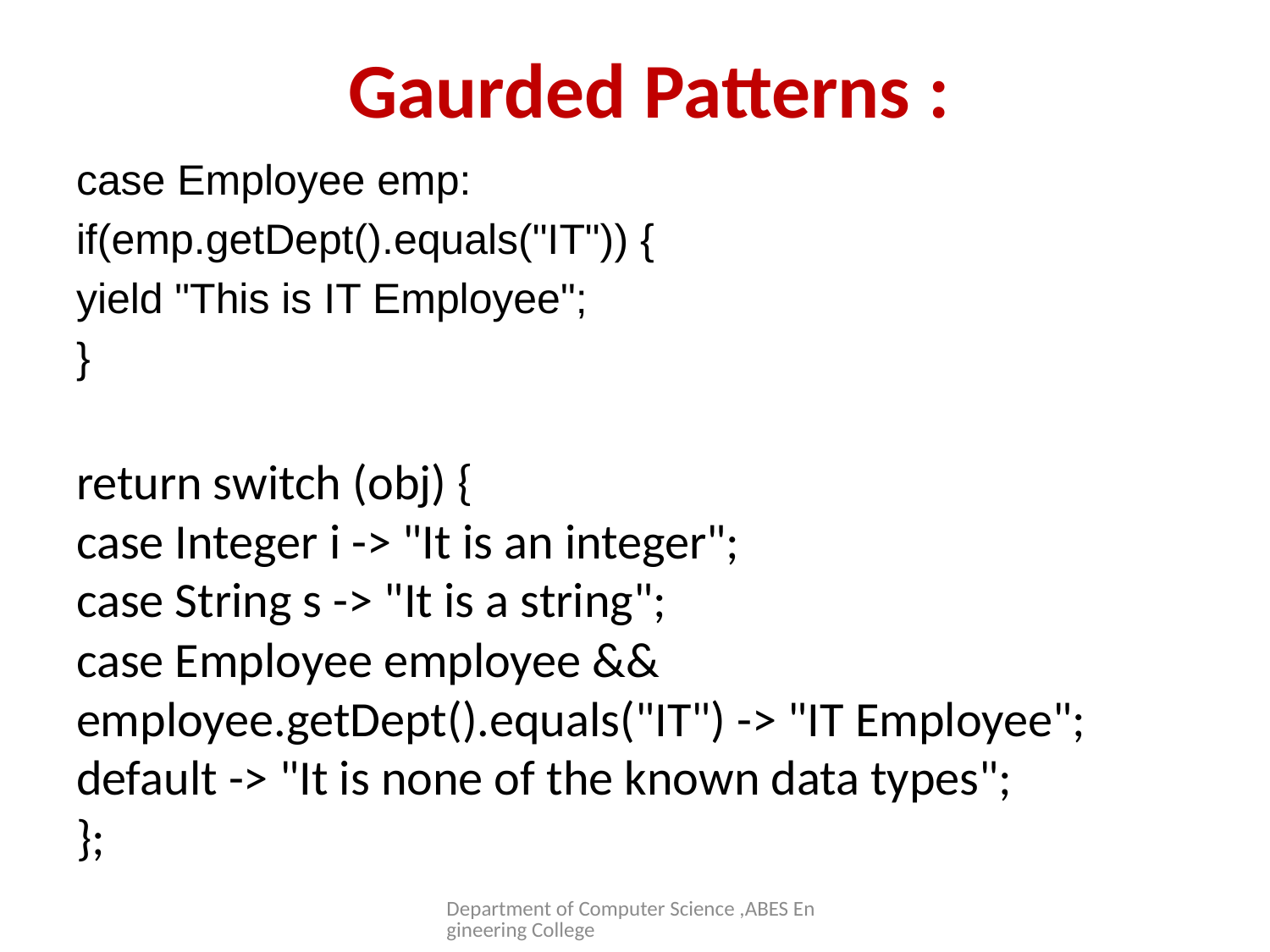

# Gaurded Patterns :
case Employee emp:
if(emp.getDept().equals("IT")) {
yield "This is IT Employee";
}

return switch (obj) {
case Integer i -> "It is an integer";
case String s -> "It is a string";
case Employee employee && employee.getDept().equals("IT") -> "IT Employee";
default -> "It is none of the known data types";
};
Department of Computer Science ,ABES Engineering College